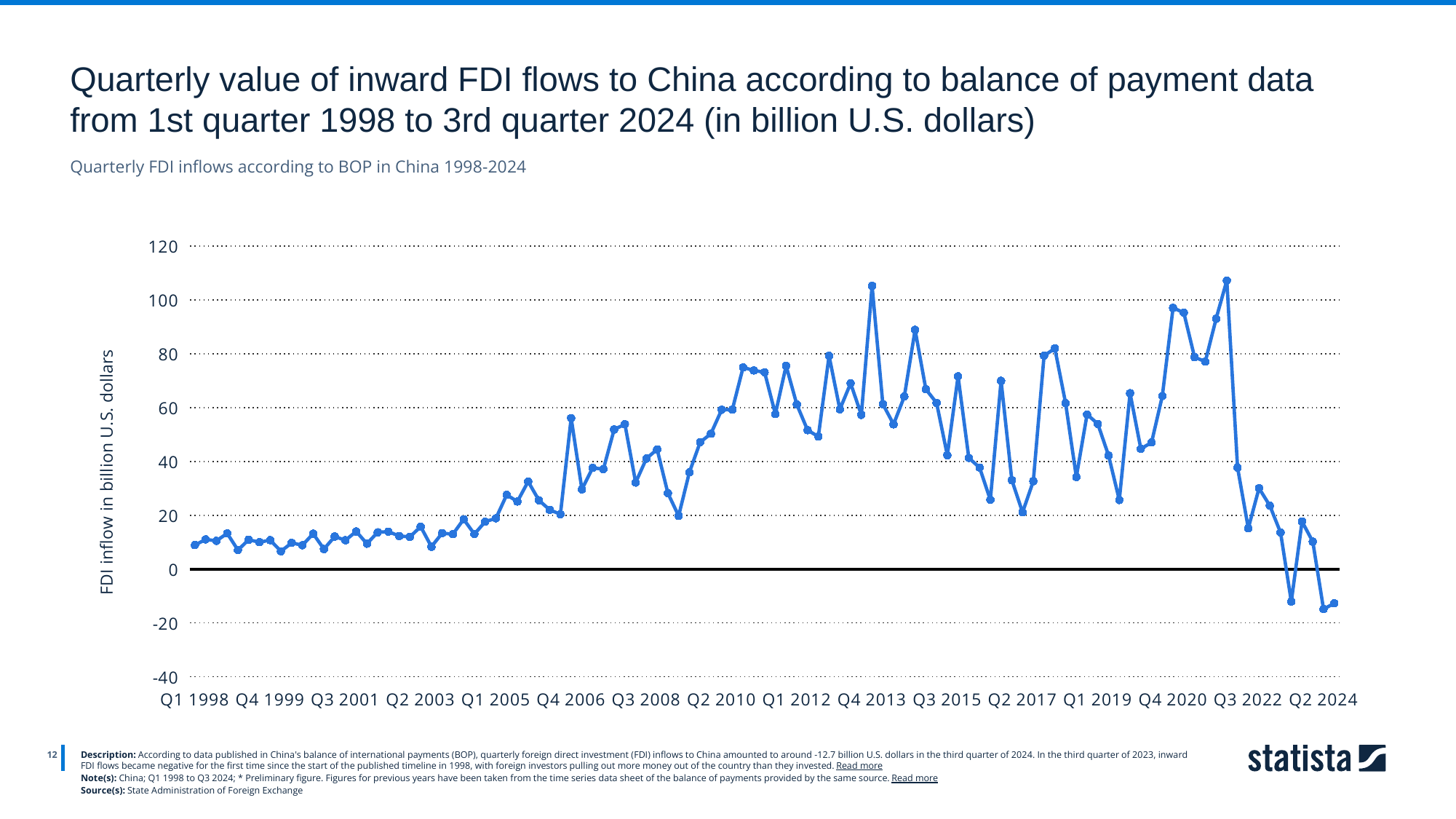

Quarterly value of inward FDI flows to China according to balance of payment data from 1st quarter 1998 to 3rd quarter 2024 (in billion U.S. dollars)
Quarterly FDI inflows according to BOP in China 1998-2024

### Chart

| Category | Column1 |
|---|---|
| Q1 1998 | 8.94 |
| Q2 1998 | 11.02 |
| Q3 1998 | 10.51 |
| Q4 1998 | 13.28 |
| Q1 1999 | 7.08 |
| Q2 1999 | 10.92 |
| Q3 1999 | 10.0 |
| Q4 1999 | 10.75 |
| Q1 2000 | 6.64 |
| Q2 2000 | 9.73 |
| Q3 2000 | 8.87 |
| Q4 2000 | 13.16 |
| Q1 2001 | 7.45 |
| Q2 2001 | 12.08 |
| Q3 2001 | 10.73 |
| Q4 2001 | 13.98 |
| Q1 2002 | 9.44 |
| Q2 2002 | 13.67 |
| Q3 2002 | 13.93 |
| Q4 2002 | 12.28 |
| Q1 2003 | 11.98 |
| Q2 2003 | 15.78 |
| Q3 2003 | 8.33 |
| Q4 2003 | 13.36 |
| Q1 2004 | 12.98 |
| Q2 2004 | 18.52 |
| Q3 2004 | 13.01 |
| Q4 2004 | 17.6 |
| Q1 2005 | 18.87 |
| Q2 2005 | 27.57 |
| Q3 2005 | 25.12 |
| Q4 2005 | 32.54 |
| Q1 2006 | 25.57 |
| Q2 2006 | 22.01 |
| Q3 2006 | 20.38 |
| Q4 2006 | 56.12 |
| Q1 2007 | 29.63 |
| Q2 2007 | 37.62 |
| Q3 2007 | 37.15 |
| Q4 2007 | 51.85 |
| Q1 2008 | 53.82 |
| Q2 2008 | 32.15 |
| Q3 2008 | 41.08 |
| Q4 2008 | 44.49 |
| Q1 2009 | 28.18 |
| Q2 2009 | 19.77 |
| Q3 2009 | 35.96 |
| Q4 2009 | 47.15 |
| Q1 2010 | 50.3 |
| Q2 2010 | 59.19 |
| Q3 2010 | 59.26 |
| Q4 2010 | 74.95 |
| Q1 2011 | 73.81 |
| Q2 2011 | 73.11 |
| Q3 2011 | 57.61 |
| Q4 2011 | 75.54 |
| Q1 2012 | 61.11 |
| Q2 2012 | 51.62 |
| Q3 2012 | 49.25 |
| Q4 2012 | 79.23 |
| Q1 2013 | 59.36 |
| Q2 2013 | 69.02 |
| Q3 2013 | 57.31 |
| Q4 2013 | 105.24 |
| Q1 2014 | 61.32 |
| Q2 2014 | 53.8 |
| Q3 2014 | 64.11 |
| Q4 2014 | 88.87 |
| Q1 2015 | 66.83 |
| Q2 2015 | 61.74 |
| Q3 2015 | 42.31 |
| Q4 2015 | 71.61 |
| Q1 2016 | 41.31 |
| Q2 2016 | 37.72 |
| Q3 2016 | 25.75 |
| Q4 2016 | 69.97 |
| Q1 2017 | 33.05 |
| Q2 2017 | 21.1 |
| Q3 2017 | 32.65 |
| Q4 2017 | 79.28 |
| Q1 2018 | 81.98 |
| Q2 2018 | 61.67 |
| Q3 2018 | 34.23 |
| Q4 2018 | 57.48 |
| Q1 2019 | 53.95 |
| Q2 2019 | 42.22 |
| Q3 2019 | 25.67 |
| Q4 2019 | 65.34 |
| Q1 2020 | 44.69 |
| Q2 2020 | 47.05 |
| Q3 2020 | 64.3 |
| Q4 2020 | 97.04 |
| Q1 2021 | 95.28 |
| Q2 2021 | 78.74 |
| Q3 2021 | 77.07 |
| Q4 2021 | 92.99 |
| Q1 2022 | 107.21 |
| Q2 2022 | 37.76 |
| Q3 2022 | 15.18 |
| Q4 2022 | 30.05 |
| Q1 2023 | 23.56 |
| Q2 2023 | 13.57 |
| Q3 2023 | -12.06 |
| Q4 2023 | 17.67 |
| Q1 2024 | 10.2 |
| Q2 2024 | -14.86 |
| Q3 2024* | -12.7 |
12
Description: According to data published in China's balance of international payments (BOP), quarterly foreign direct investment (FDI) inflows to China amounted to around -12.7 billion U.S. dollars in the third quarter of 2024. In the third quarter of 2023, inward FDI flows became negative for the first time since the start of the published timeline in 1998, with foreign investors pulling out more money out of the country than they invested. Read more
Note(s): China; Q1 1998 to Q3 2024; * Preliminary figure. Figures for previous years have been taken from the time series data sheet of the balance of payments provided by the same source. Read more
Source(s): State Administration of Foreign Exchange